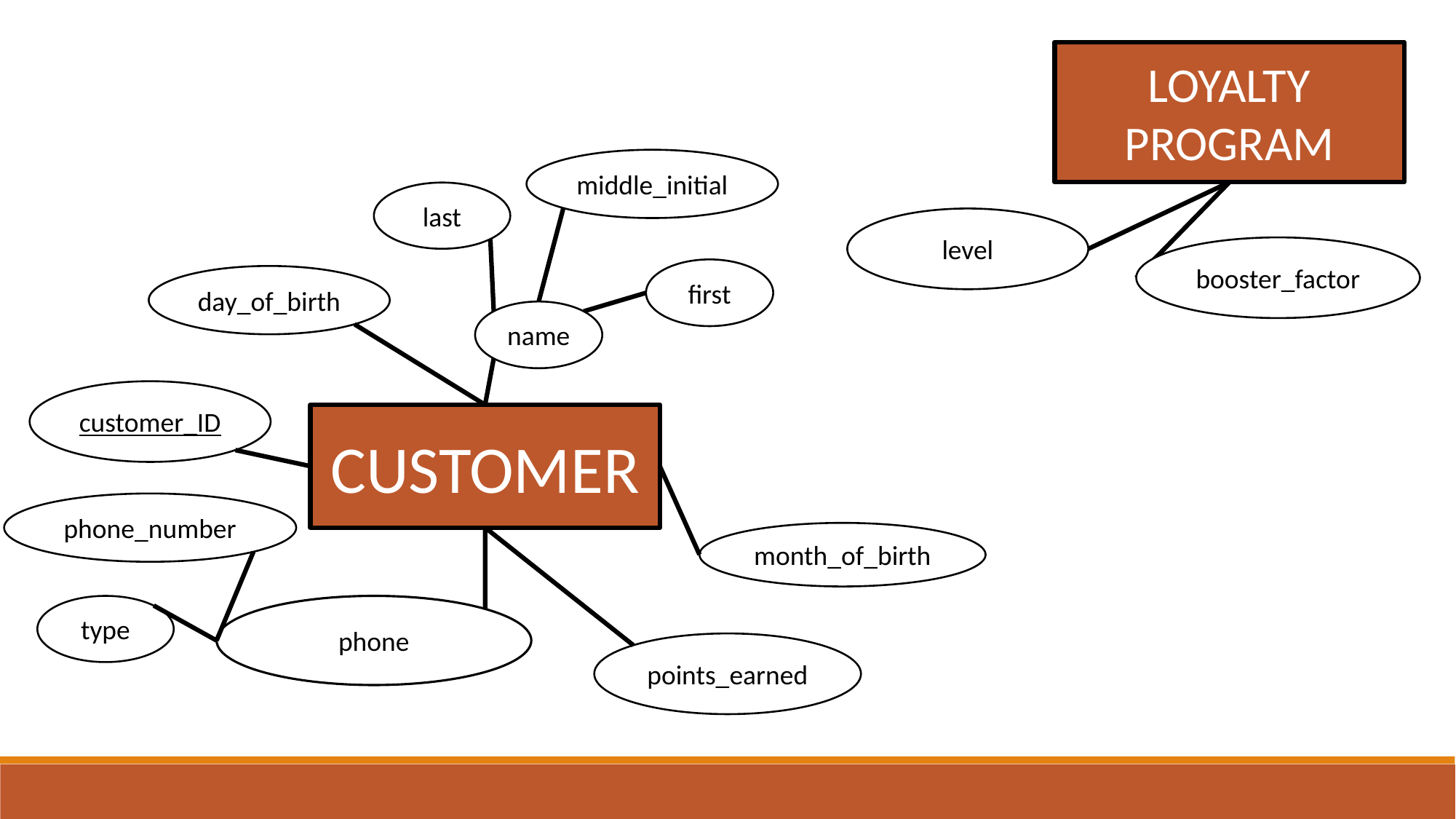

LOYALTY PROGRAM
middle_initial
last
level
booster_factor
first
day_of_birth
name
customer_ID
CUSTOMER
phone_number
month_of_birth
type
phone
points_earned